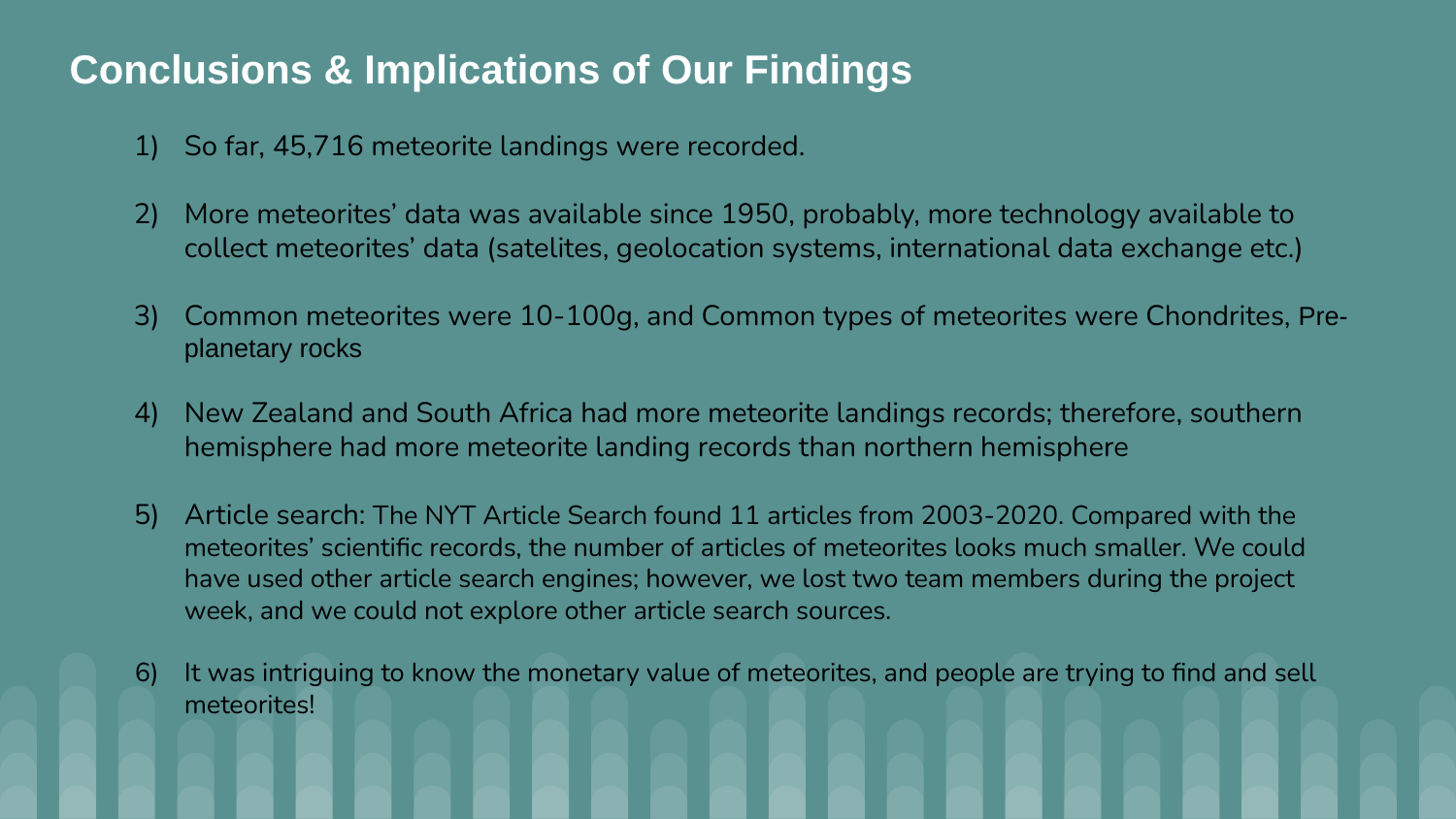

# Conclusions & Implications of Our Findings
So far, 45,716 meteorite landings were recorded.

More meteorites’ data was available since 1950, probably, more technology available to collect meteorites’ data (satelites, geolocation systems, international data exchange etc.)

Common meteorites were 10-100g, and Common types of meteorites were Chondrites, Pre-planetary rocks

New Zealand and South Africa had more meteorite landings records; therefore, southern hemisphere had more meteorite landing records than northern hemisphere

Article search: The NYT Article Search found 11 articles from 2003-2020. Compared with the meteorites’ scientific records, the number of articles of meteorites looks much smaller. We could have used other article search engines; however, we lost two team members during the project week, and we could not explore other article search sources.

It was intriguing to know the monetary value of meteorites, and people are trying to find and sell meteorites!